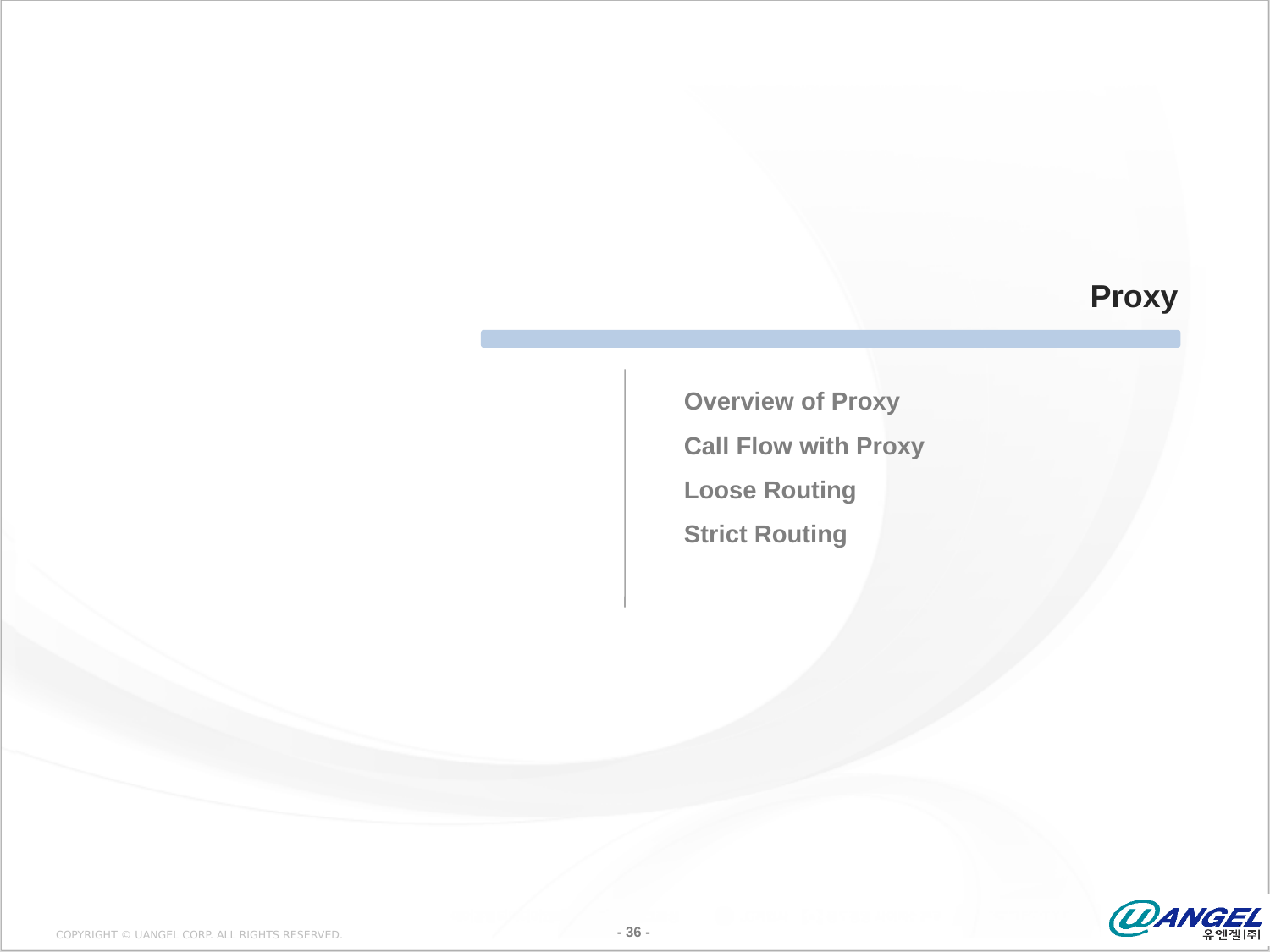

Proxy

Overview of Proxy
Call Flow with Proxy
Loose Routing
Strict Routing